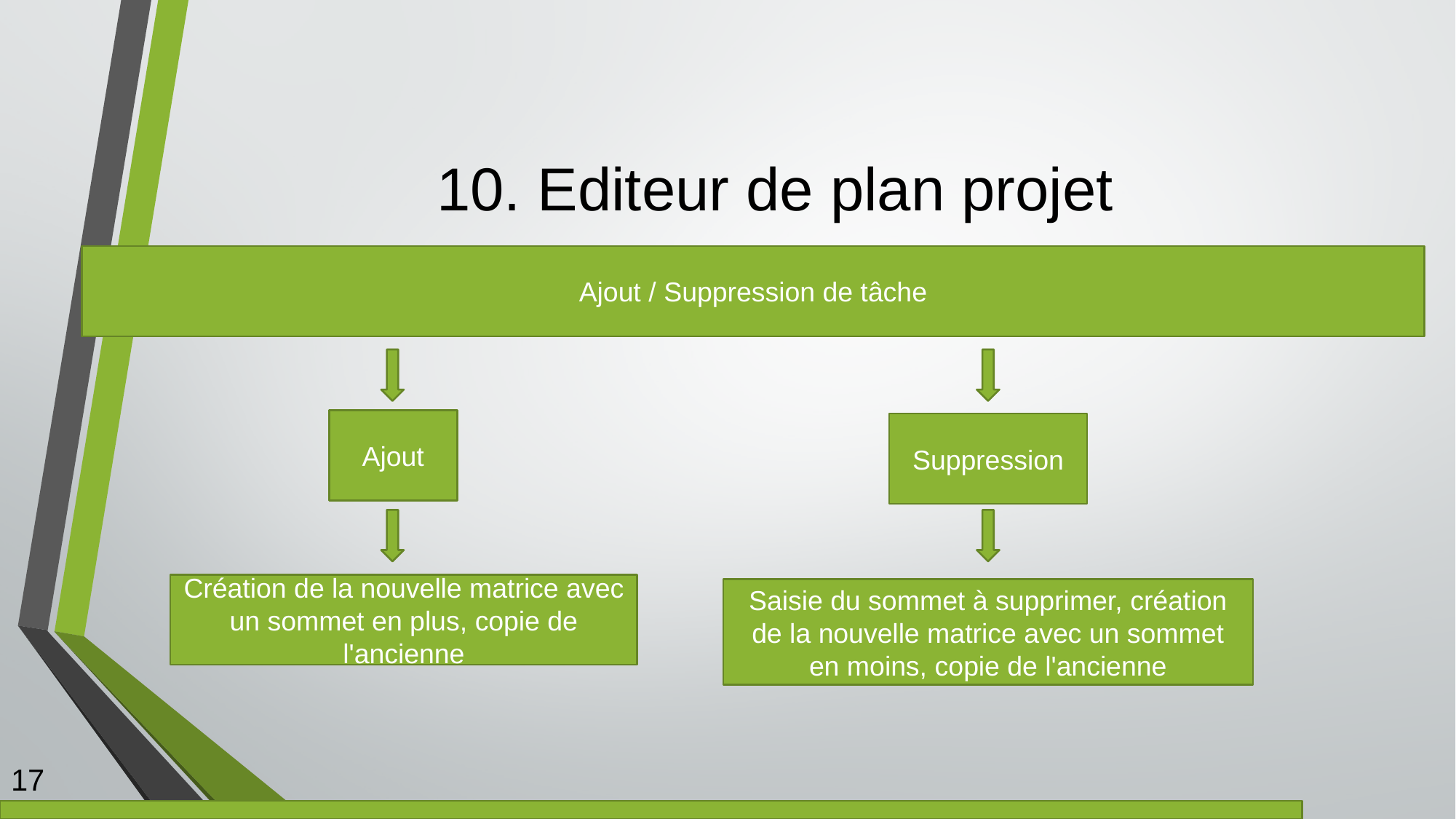

# 10. Editeur de plan projet
Ajout / Suppression de tâche

Ajout
Suppression

Création de la nouvelle matrice avec un sommet en plus, copie de l'ancienne
Saisie du sommet à supprimer, création de la nouvelle matrice avec un sommet en moins, copie de l'ancienne
17